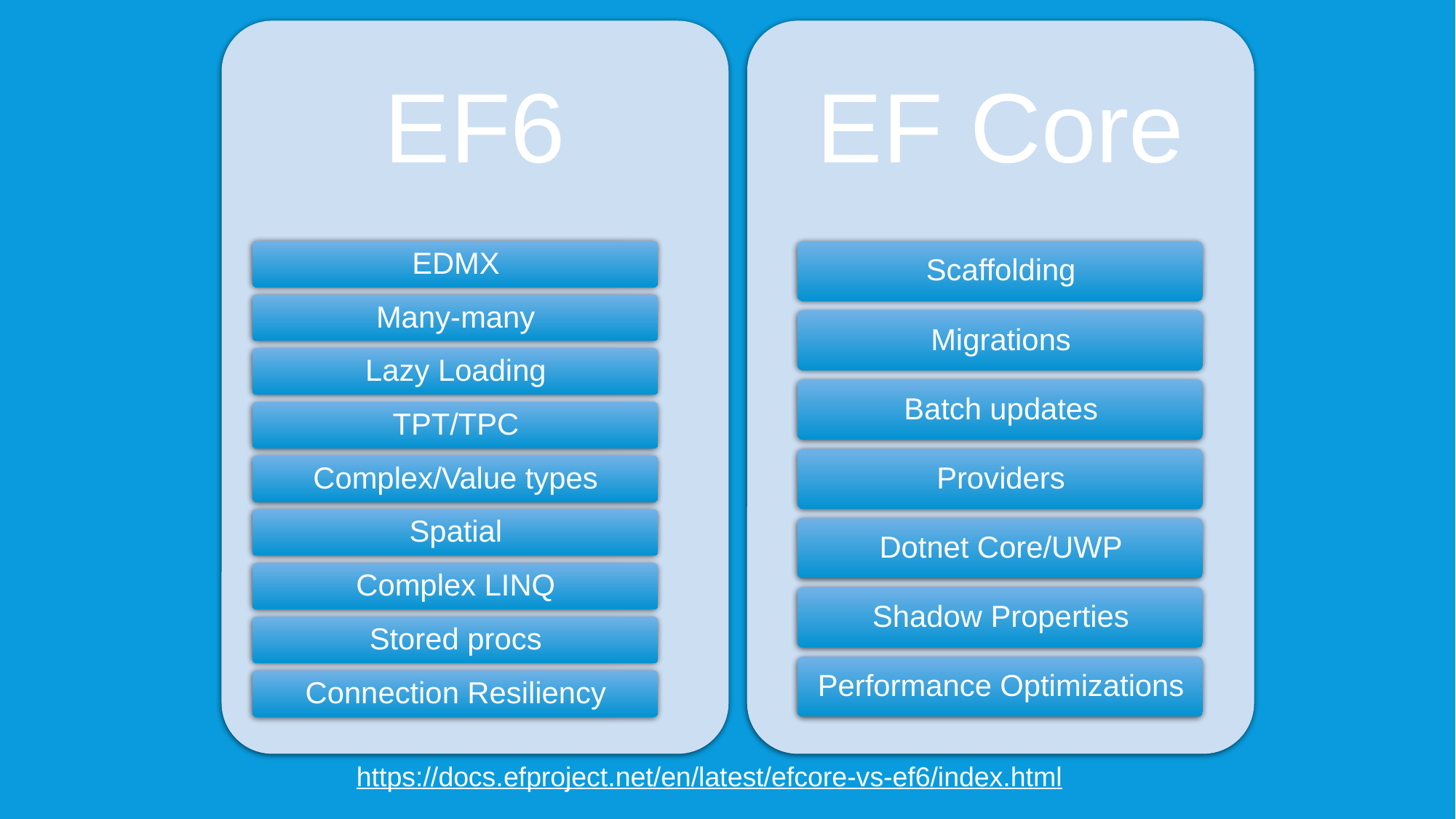

EF6
EDMX
Many-many
Lazy Loading
TPT/TPC
Complex/Value types
Spatial
Complex LINQ
Stored procs
Connection Resiliency
EF Core
Scaffolding
Migrations
Batch updates
Providers
Dotnet Core/UWP
Shadow Properties
Performance Optimizations
Comparison
https://docs.efproject.net/en/latest/efcore-vs-ef6/index.html